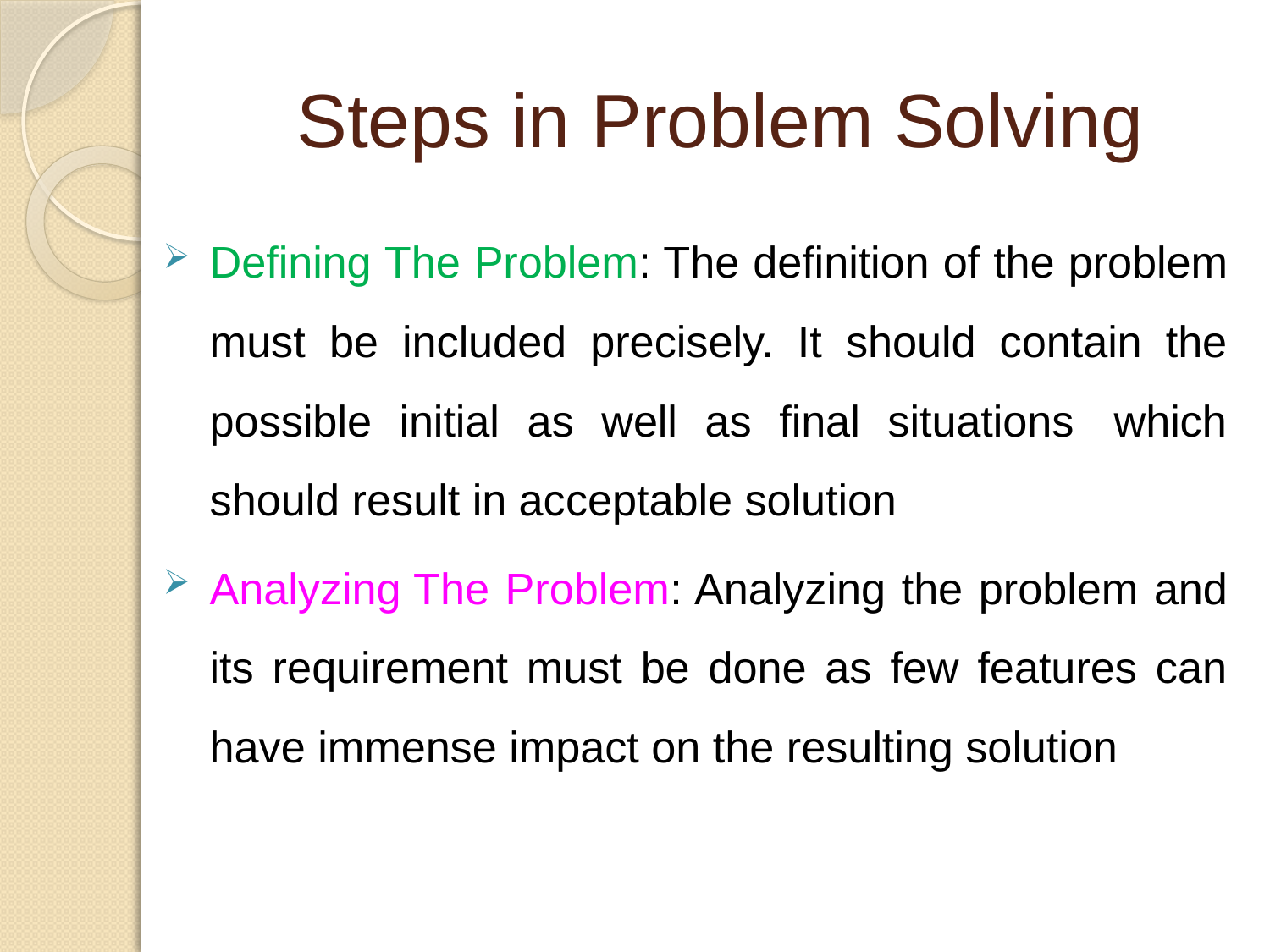

# Steps in Problem Solving
Defining The Problem: The definition of the problem must be included precisely. It should contain the possible initial as well as final situations  which should result in acceptable solution
Analyzing The Problem: Analyzing the problem and its requirement must be done as few features can have immense impact on the resulting solution